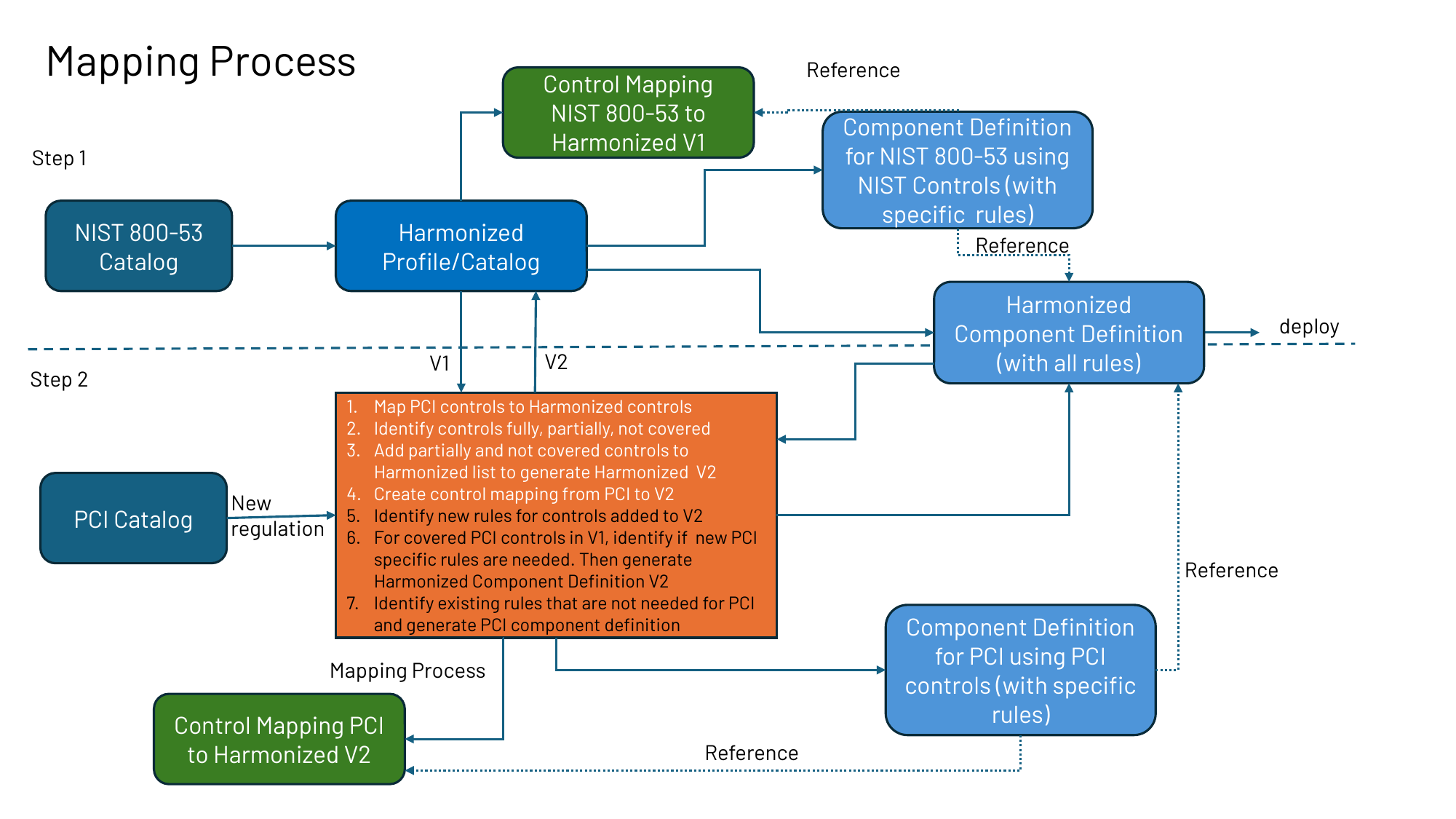

# Mapping Process
Reference
Control Mapping NIST 800-53 to Harmonized V1
Component Definition for NIST 800-53 using NIST Controls (with specific  rules)
Step 1
NIST 800-53 Catalog
Harmonized Profile/Catalog
Reference
Harmonized Component Definition (with all rules)
deploy
V2
V1
Step 2
Map PCI controls to Harmonized controls
Identify controls fully, partially, not covered
Add partially and not covered controls to Harmonized list to generate Harmonized  V2
Create control mapping from PCI to V2
Identify new rules for controls added to V2
For covered PCI controls in V1, identify if  new PCI specific rules are needed. Then generate Harmonized Component Definition V2
Identify existing rules that are not needed for PCI and generate PCI component definition
PCI Catalog
New
regulation
Reference
Component Definition for PCI using PCI controls (with specific rules)
Mapping Process
Control Mapping PCI to Harmonized V2
Reference